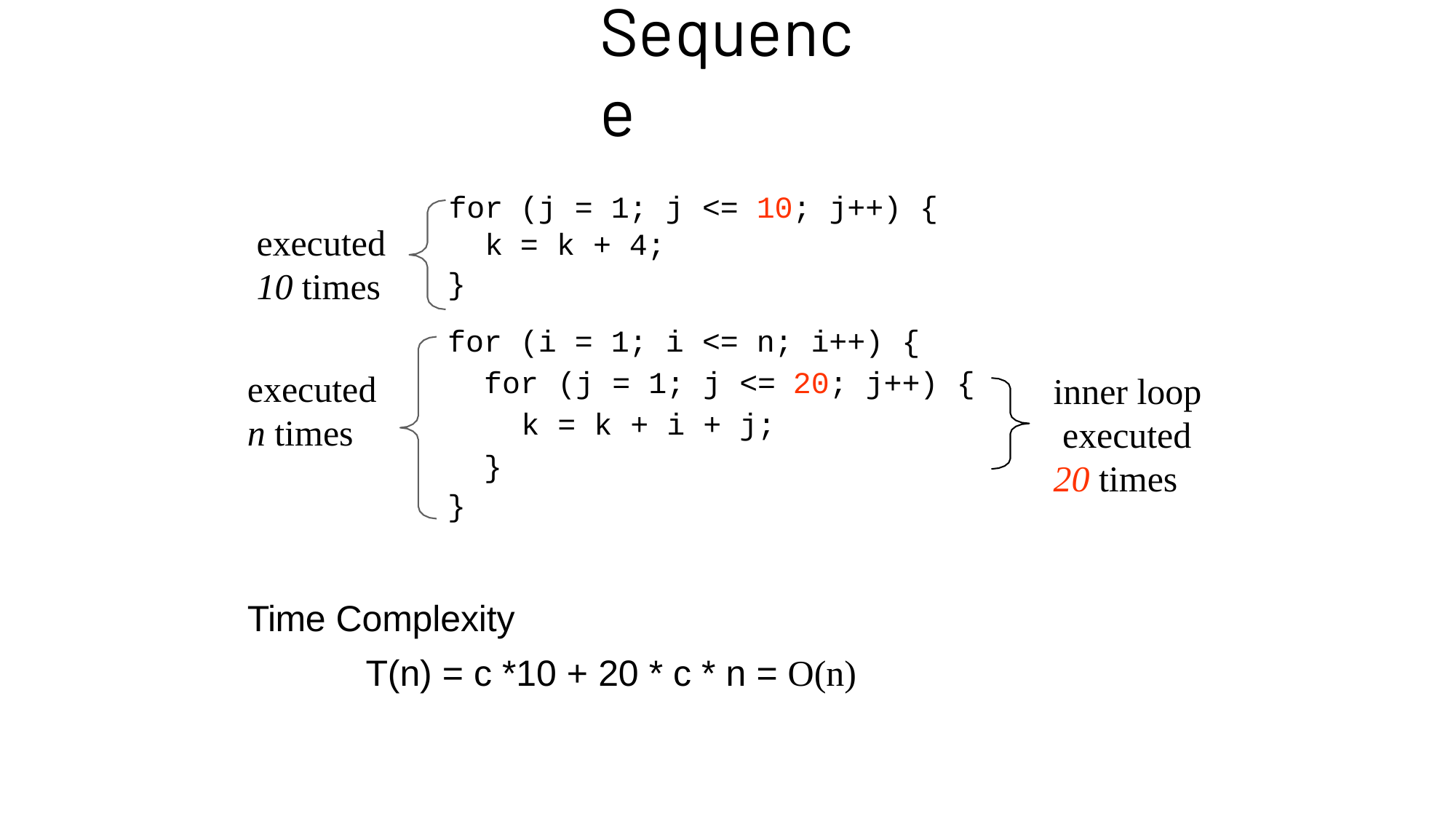

# Sequence
| for k } | (j = 1; j = k + 4; |  | <= 10; j++) { |  |  |  |  |
| --- | --- | --- | --- | --- | --- | --- | --- |
| for | (i = 1; i |  | <= n; i++) { |  |  |  |  |
| for |  | (j = 1; | j | <= | 20; | j++) | { |
| k |  | = k + i | + | j; |  |  |  |

executed
10 times

executed
n times
inner loop  executed  20 times

}
}
Time Complexity
T(n) = c *10 + 20 * c * n = O(n)